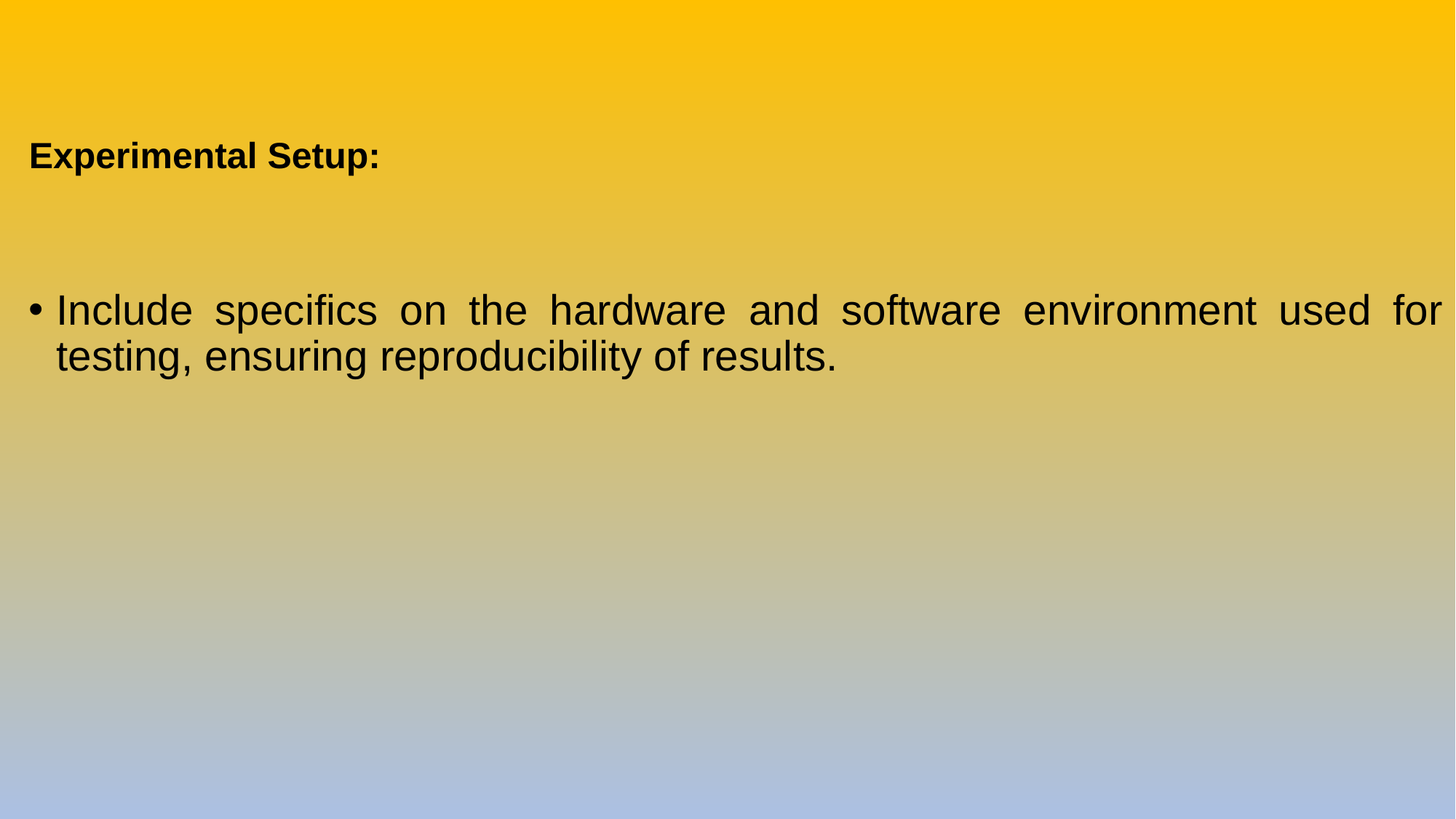

Experimental Setup:

Include specifics on the hardware and software environment used for testing, ensuring reproducibility of results.